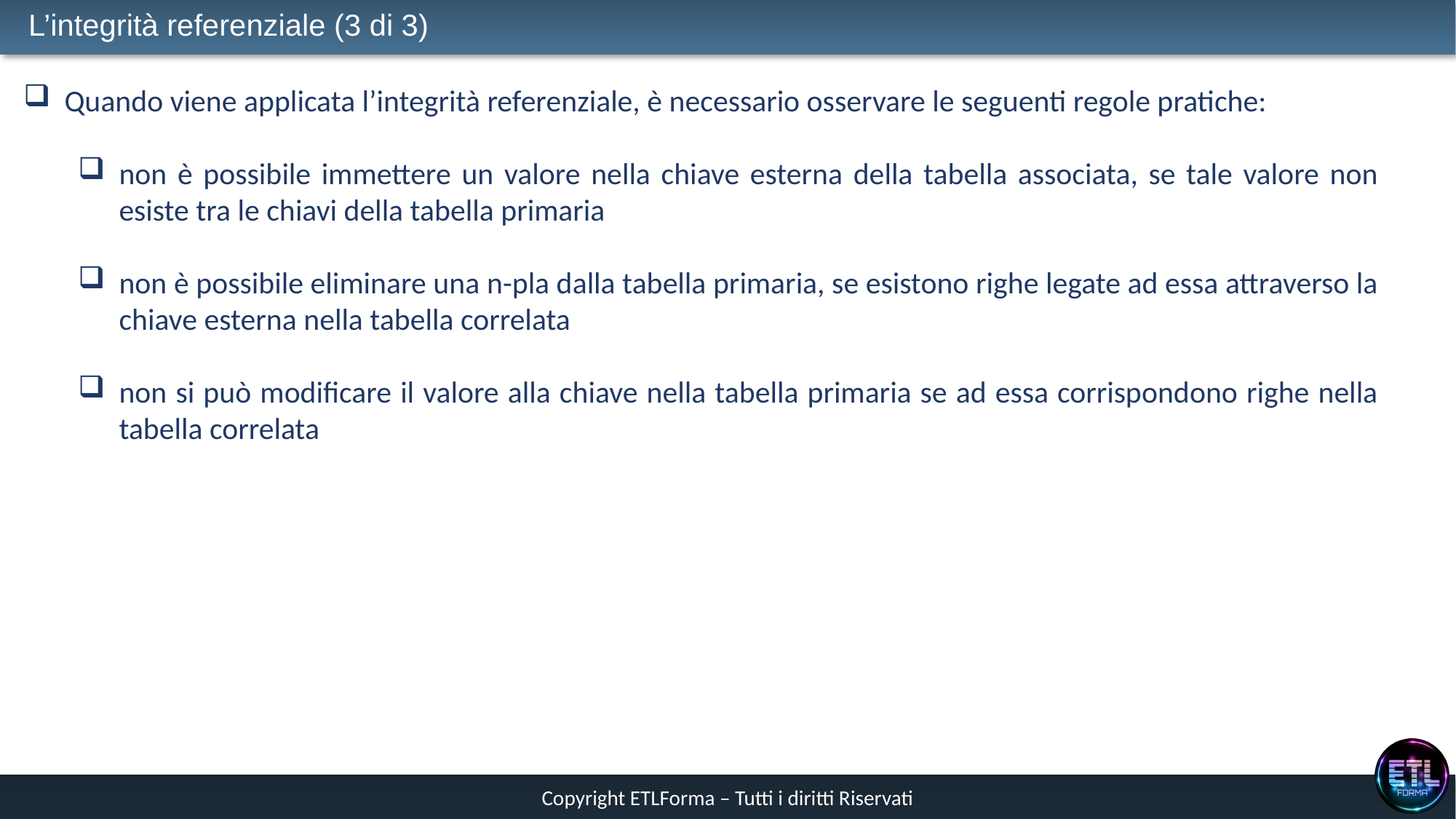

# L’integrità referenziale (3 di 3)
Quando viene applicata l’integrità referenziale, è necessario osservare le seguenti regole pratiche:

non è possibile immettere un valore nella chiave esterna della tabella associata, se tale valore non esiste tra le chiavi della tabella primaria

non è possibile eliminare una n-pla dalla tabella primaria, se esistono righe legate ad essa attraverso la chiave esterna nella tabella correlata

non si può modificare il valore alla chiave nella tabella primaria se ad essa corrispondono righe nella tabella correlata